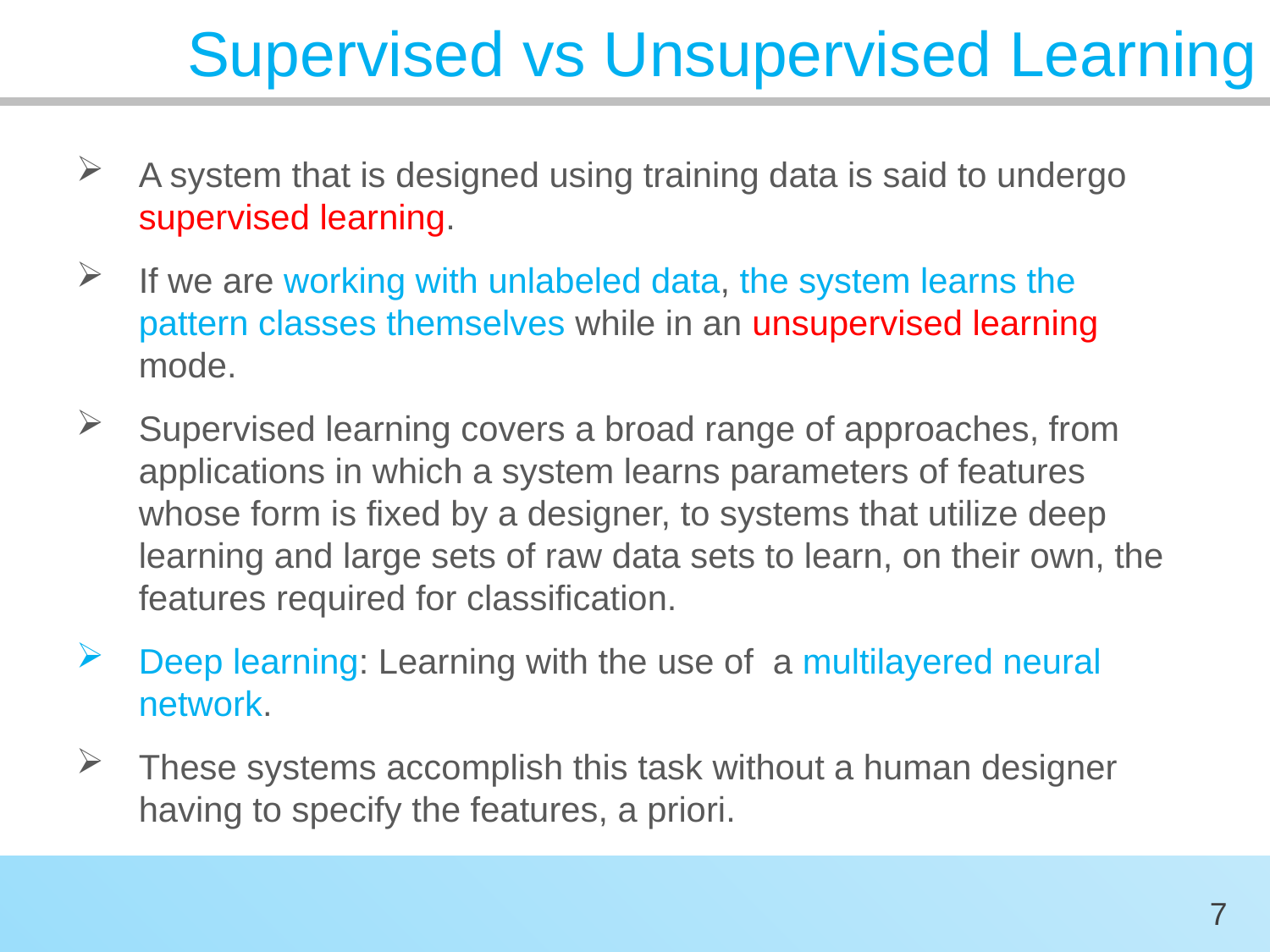

# Supervised vs Unsupervised Learning
A system that is designed using training data is said to undergo supervised learning.
If we are working with unlabeled data, the system learns the pattern classes themselves while in an unsupervised learning mode.
Supervised learning covers a broad range of approaches, from applications in which a system learns parameters of features whose form is fixed by a designer, to systems that utilize deep learning and large sets of raw data sets to learn, on their own, the features required for classification.
Deep learning: Learning with the use of  a multilayered neural network.
These systems accomplish this task without a human designer having to specify the features, a priori.